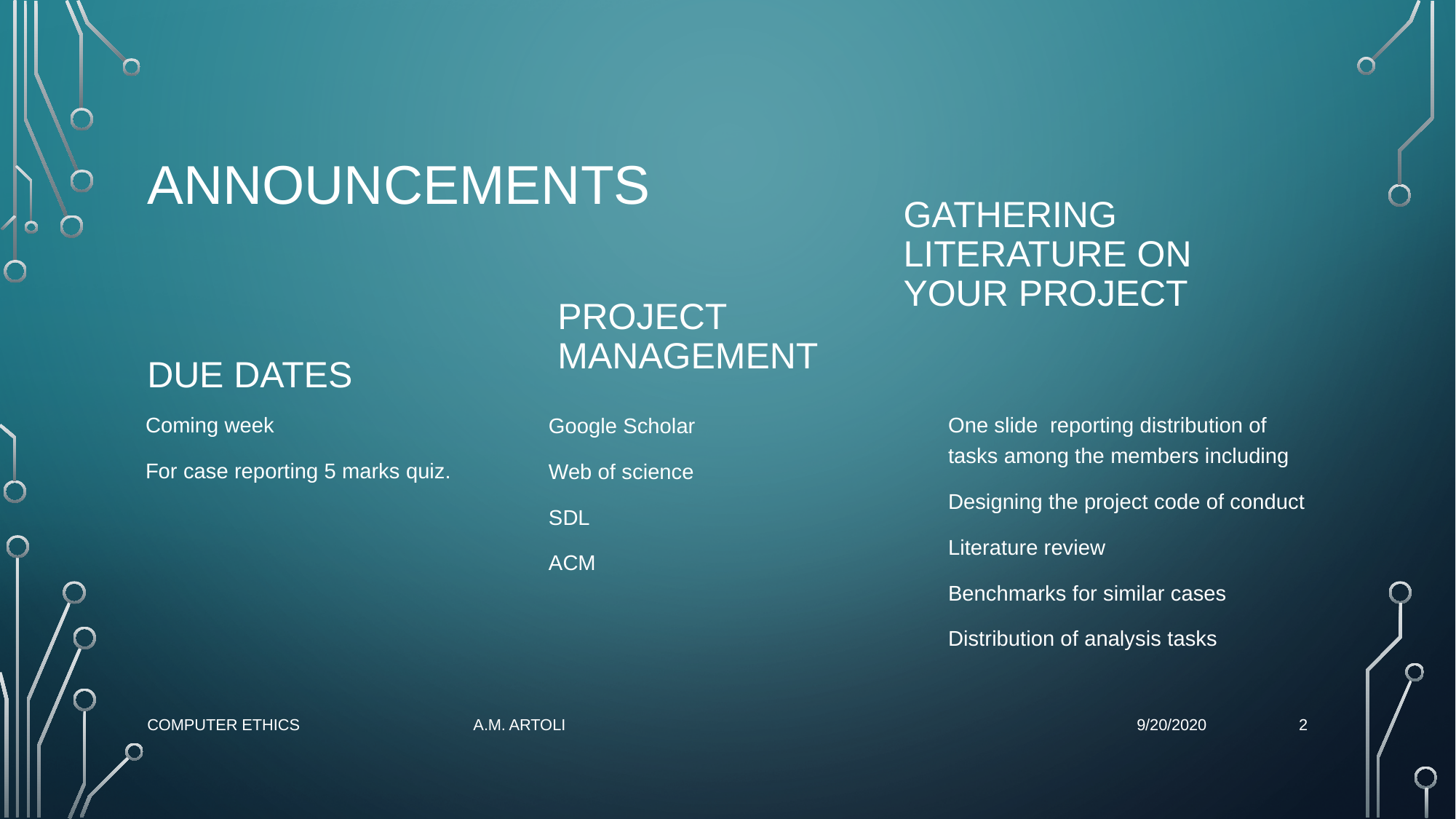

# Announcements
Gathering literature on your project
Project management
Due dates
Coming week
For case reporting 5 marks quiz.
One slide  reporting distribution of tasks among the members including
Designing the project code of conduct
Literature review
Benchmarks for similar cases
Distribution of analysis tasks
Google Scholar
Web of science
SDL
ACM
2
Computer Ethics                                        A.M. Artoli
9/20/2020